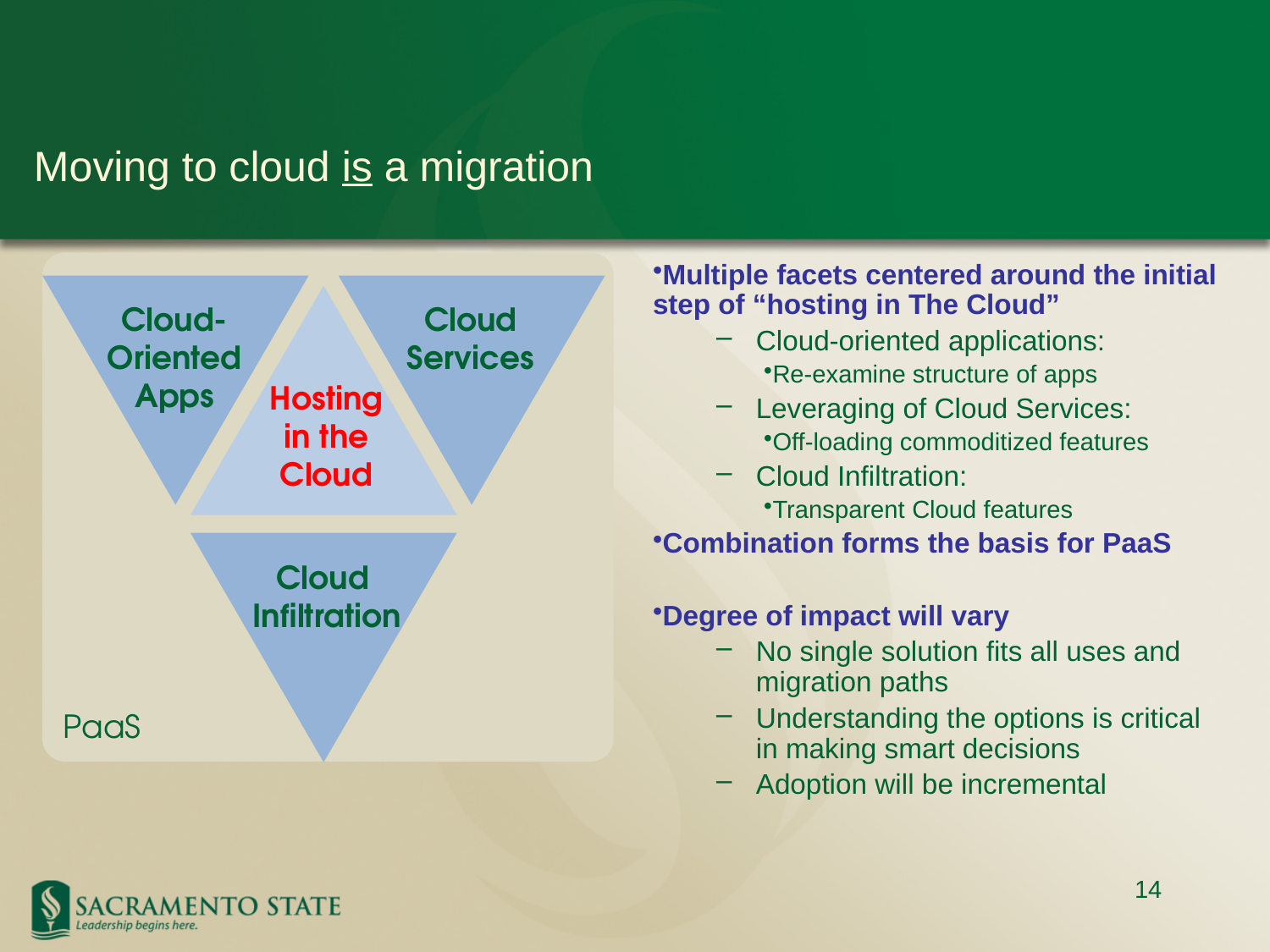

#
Moving to cloud is a migration

PaaS

Cloud-Oriented Apps
Cloud
Services
Hosting
in the Cloud

Cloud
 Infiltration
Multiple facets centered around the initial step of “hosting in The Cloud”
Cloud-oriented applications:
Re-examine structure of apps
Leveraging of Cloud Services:
Off-loading commoditized features
Cloud Infiltration:
Transparent Cloud features
Combination forms the basis for PaaS

Degree of impact will vary
No single solution fits all uses and migration paths
Understanding the options is critical in making smart decisions
Adoption will be incremental

14